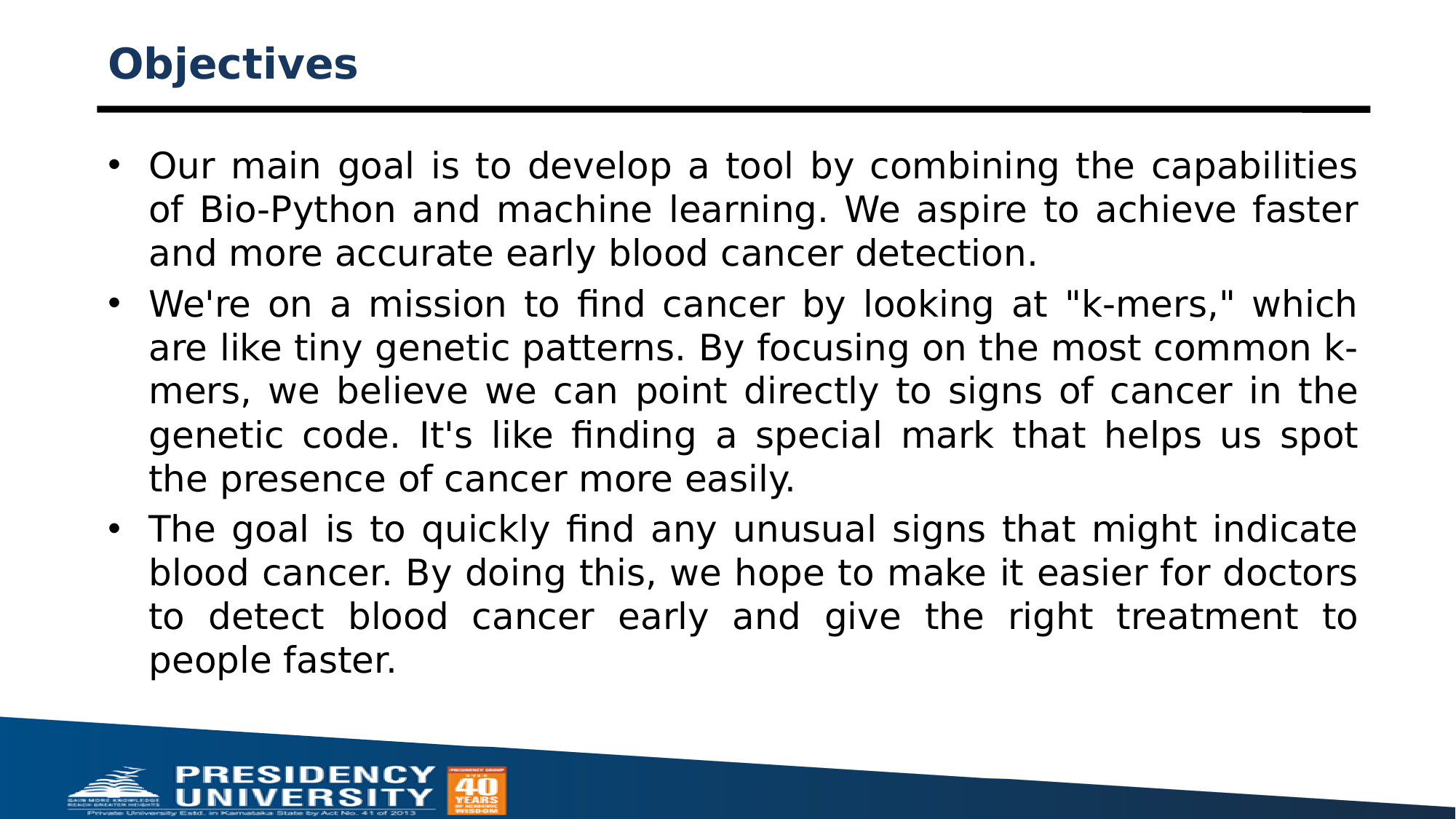

# Objectives
Our main goal is to develop a tool by combining the capabilities of Bio-Python and machine learning. We aspire to achieve faster and more accurate early blood cancer detection.
We're on a mission to find cancer by looking at "k-mers," which are like tiny genetic patterns. By focusing on the most common k-mers, we believe we can point directly to signs of cancer in the genetic code. It's like finding a special mark that helps us spot the presence of cancer more easily.
The goal is to quickly find any unusual signs that might indicate blood cancer. By doing this, we hope to make it easier for doctors to detect blood cancer early and give the right treatment to people faster.